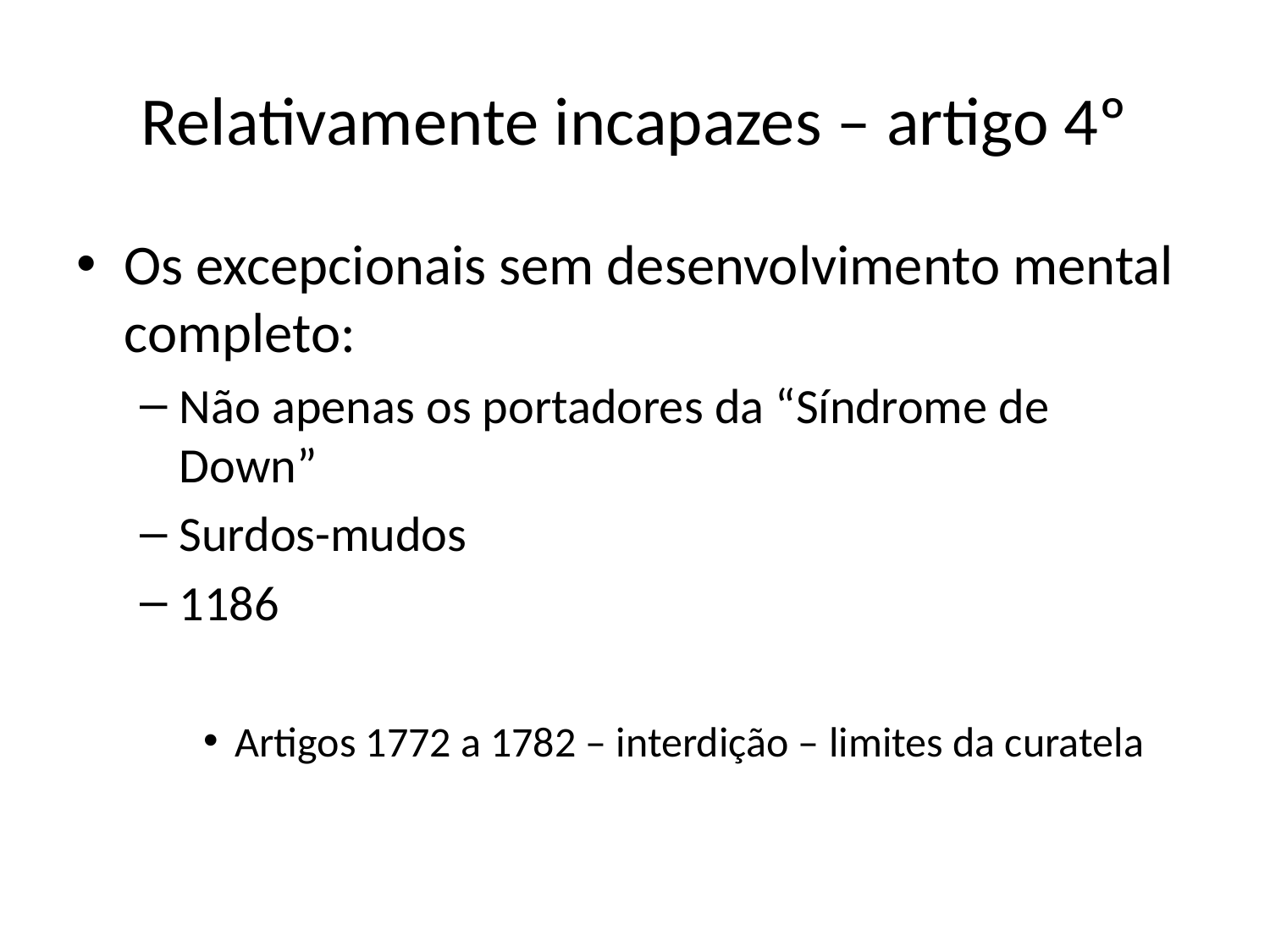

# Relativamente incapazes – artigo 4º
Os excepcionais sem desenvolvimento mental completo:
Não apenas os portadores da “Síndrome de Down”
Surdos-mudos
1186

Artigos 1772 a 1782 – interdição – limites da curatela